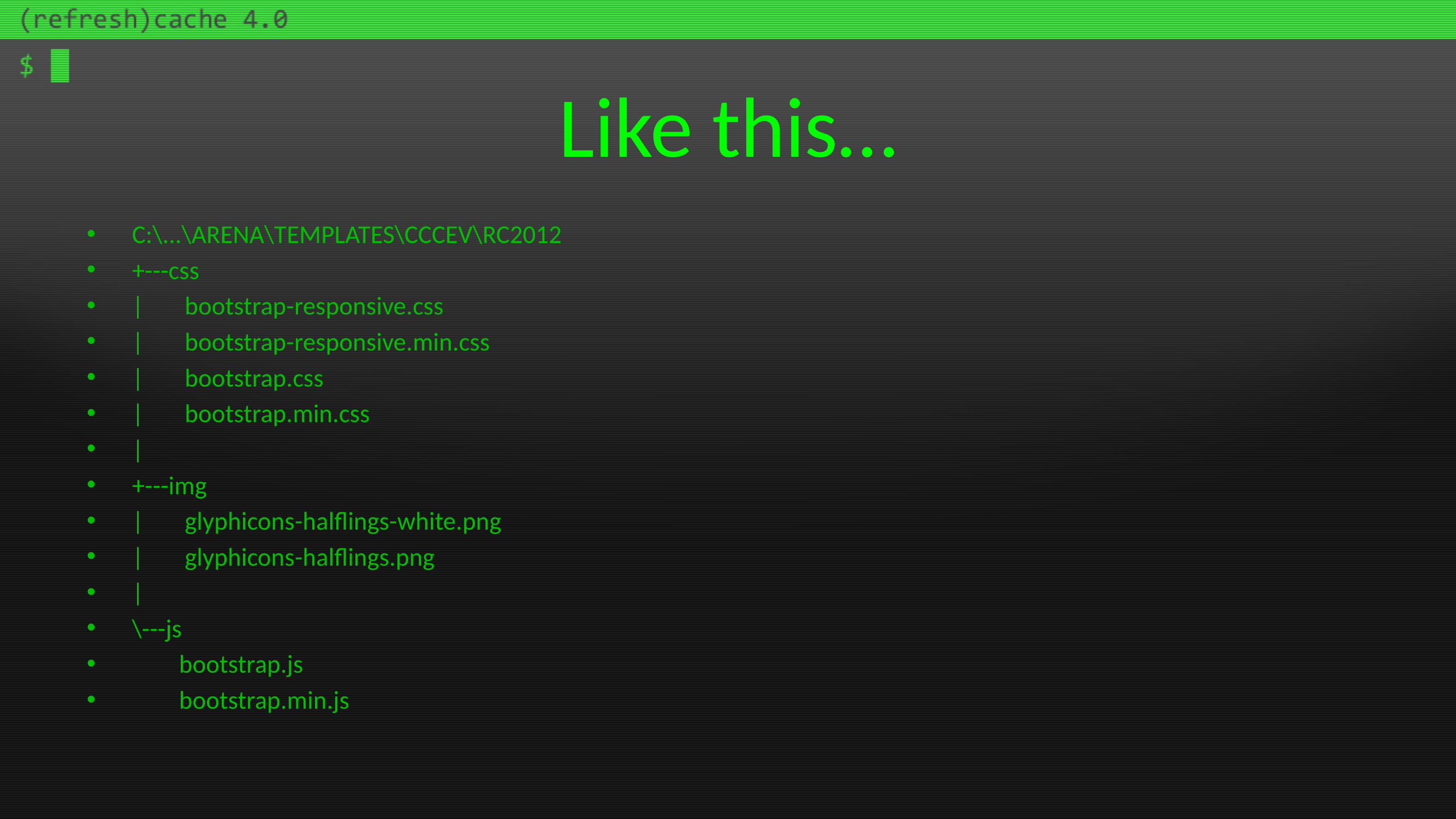

# Like this…
C:\...\ARENA\TEMPLATES\CCCEV\RC2012
+---css
|       bootstrap-responsive.css
|       bootstrap-responsive.min.css
|       bootstrap.css
|       bootstrap.min.css
|
+---img
|       glyphicons-halflings-white.png
|       glyphicons-halflings.png
|
\---js
        bootstrap.js
        bootstrap.min.js